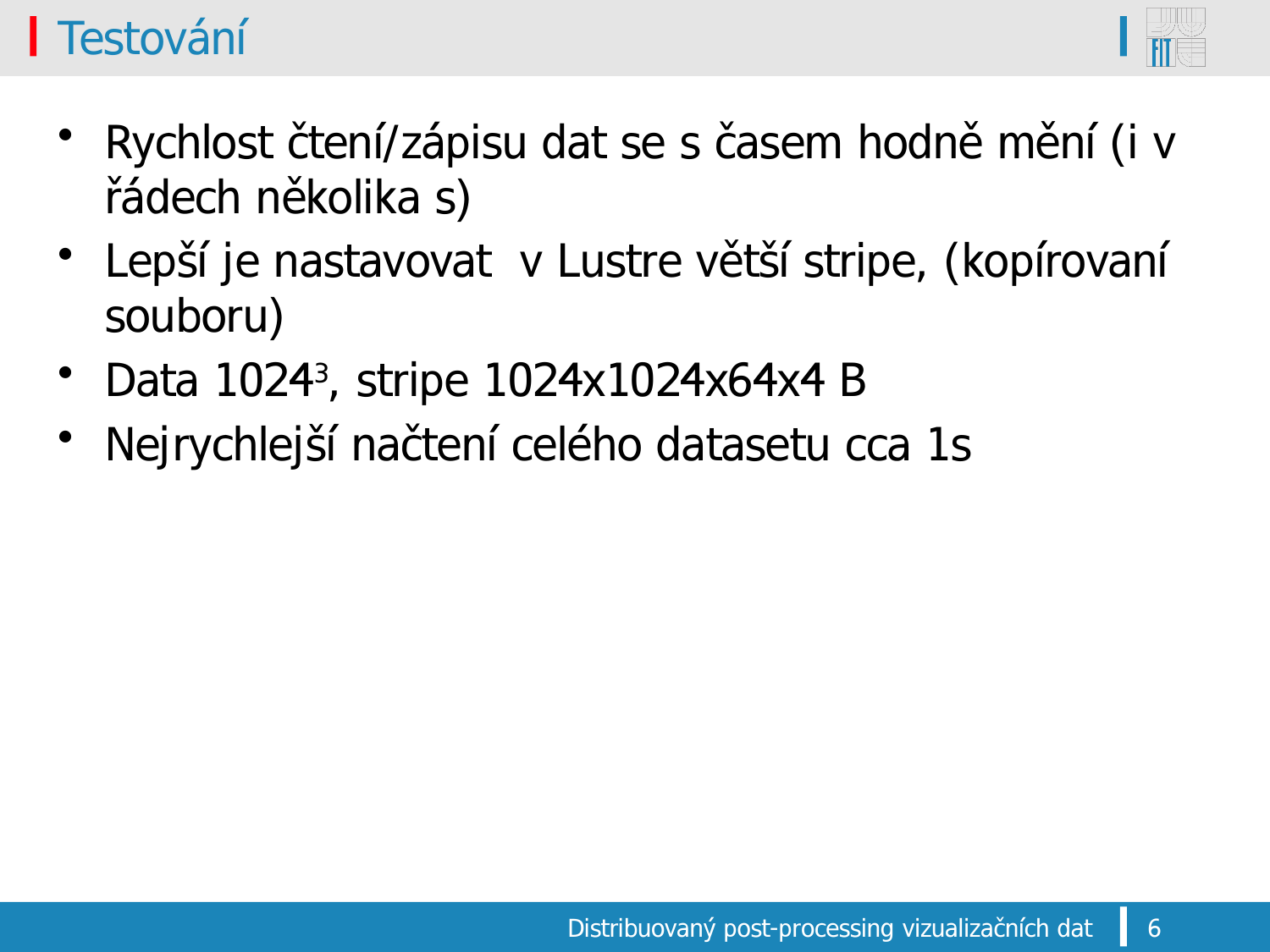

# Testování
Rychlost čtení/zápisu dat se s časem hodně mění (i v řádech několika s)
Lepší je nastavovat  v Lustre větší stripe, (kopírovaní souboru)
Data 10243, stripe 1024x1024x64x4 B
Nejrychlejší načtení celého datasetu cca 1s
Distribuovaný post-processing vizualizačních dat
6